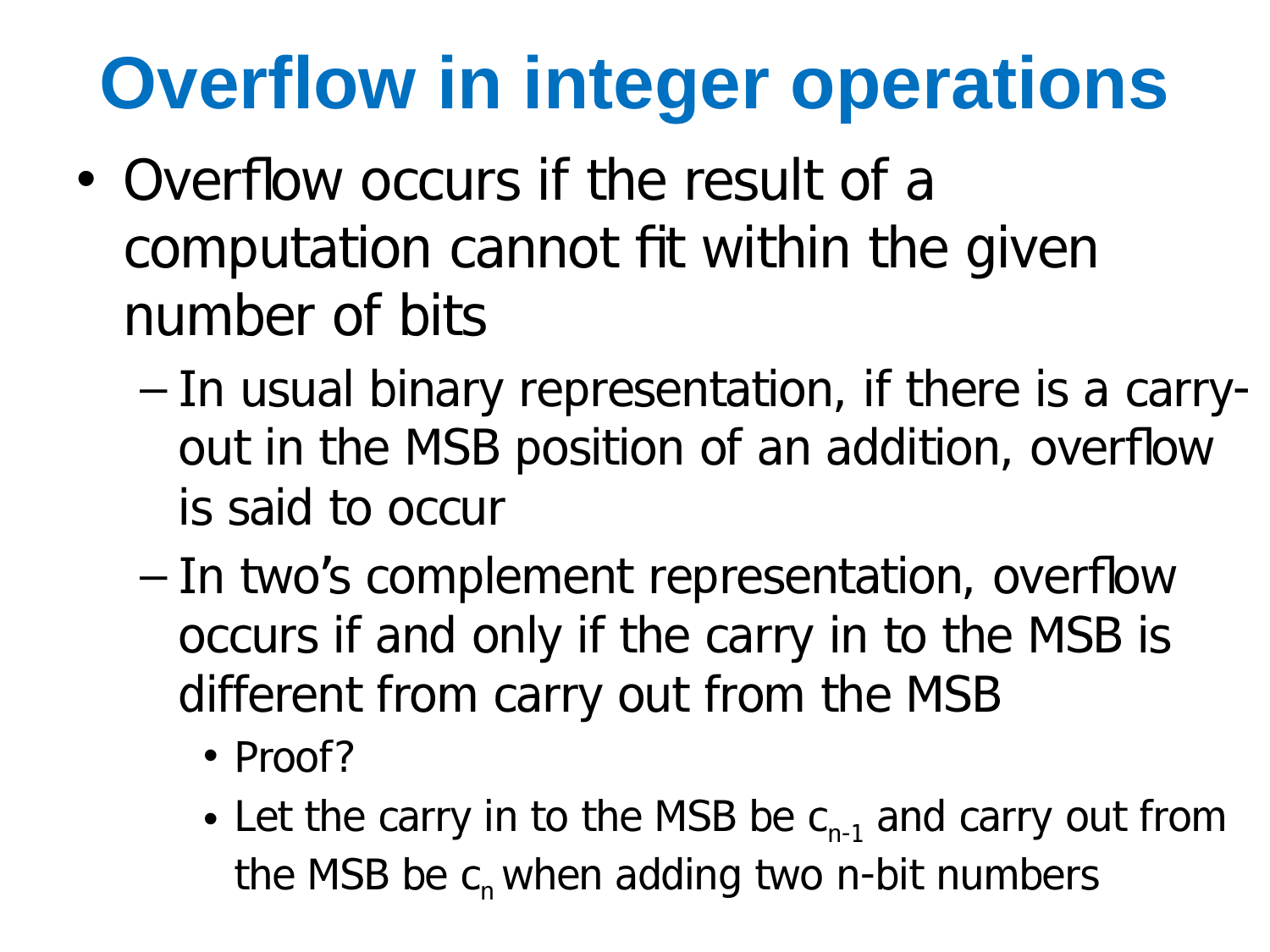

# Overflow in integer operations
Overflow occurs if the result of a computation cannot fit within the given number of bits
In usual binary representation, if there is a carry-out in the MSB position of an addition, overflow is said to occur
In two’s complement representation, overflow occurs if and only if the carry in to the MSB is different from carry out from the MSB
Proof?
Let the carry in to the MSB be cn-1 and carry out from the MSB be cn when adding two n-bit numbers